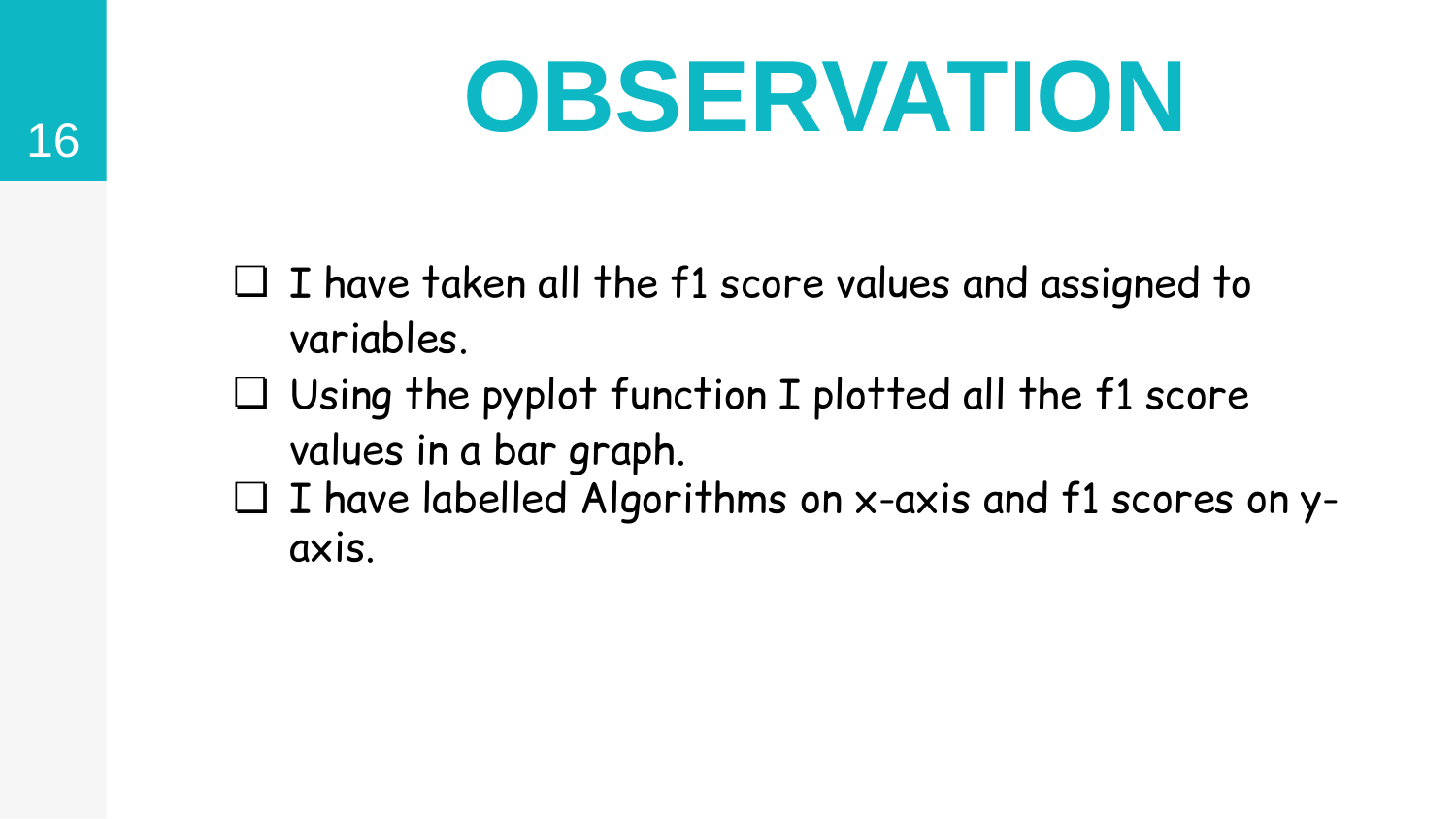

16
OBSERVATION
I have taken all the f1 score values and assigned to variables.
Using the pyplot function I plotted all the f1 score values in a bar graph.
I have labelled Algorithms on x-axis and f1 scores on y-axis.